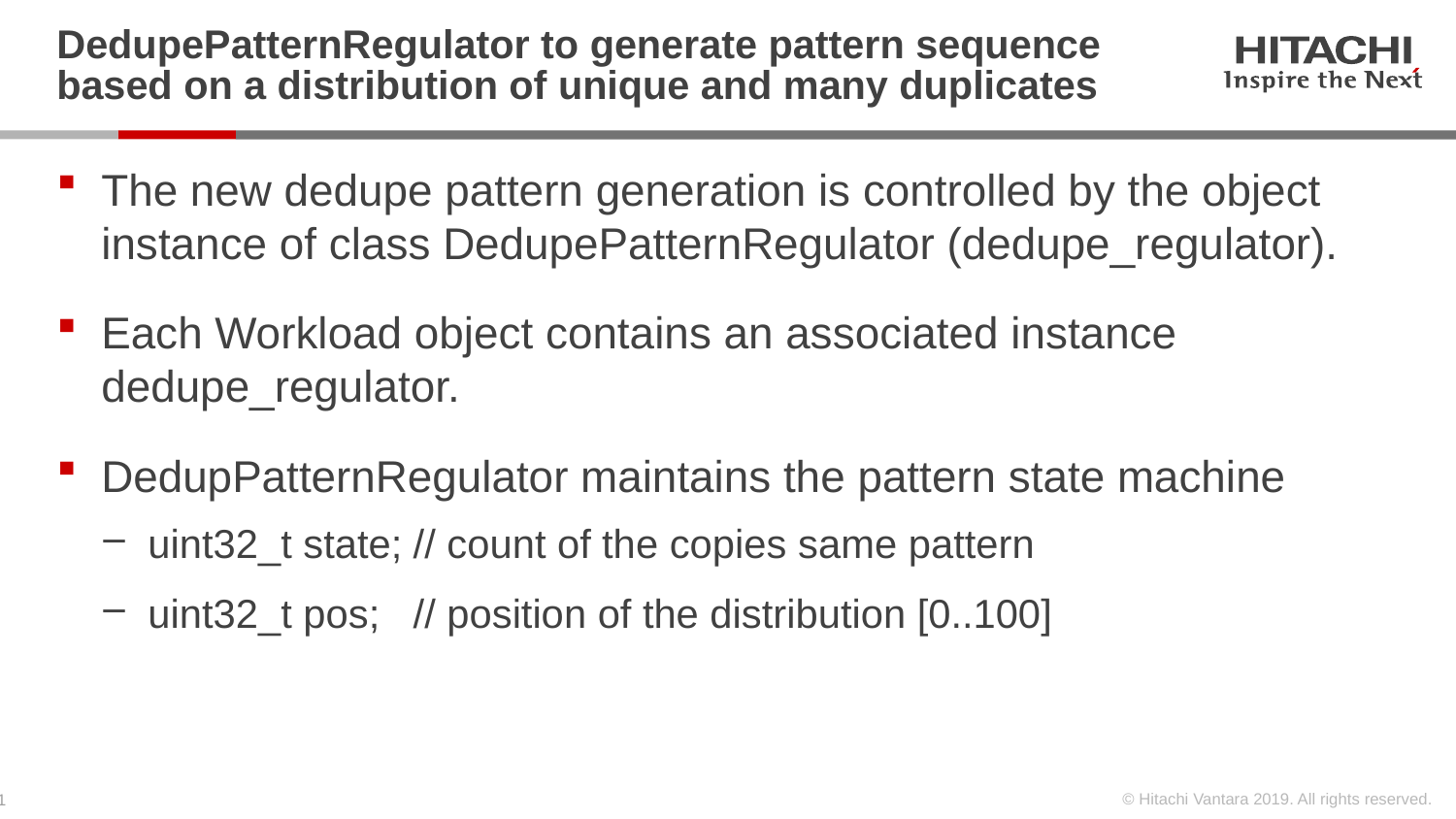

# DedupePatternRegulator to generate pattern sequence based on a distribution of unique and many duplicates
The new dedupe pattern generation is controlled by the object instance of class DedupePatternRegulator (dedupe_regulator).
Each Workload object contains an associated instance dedupe_regulator.
DedupPatternRegulator maintains the pattern state machine
uint32_t state; // count of the copies same pattern
uint32_t pos;   // position of the distribution [0..100]